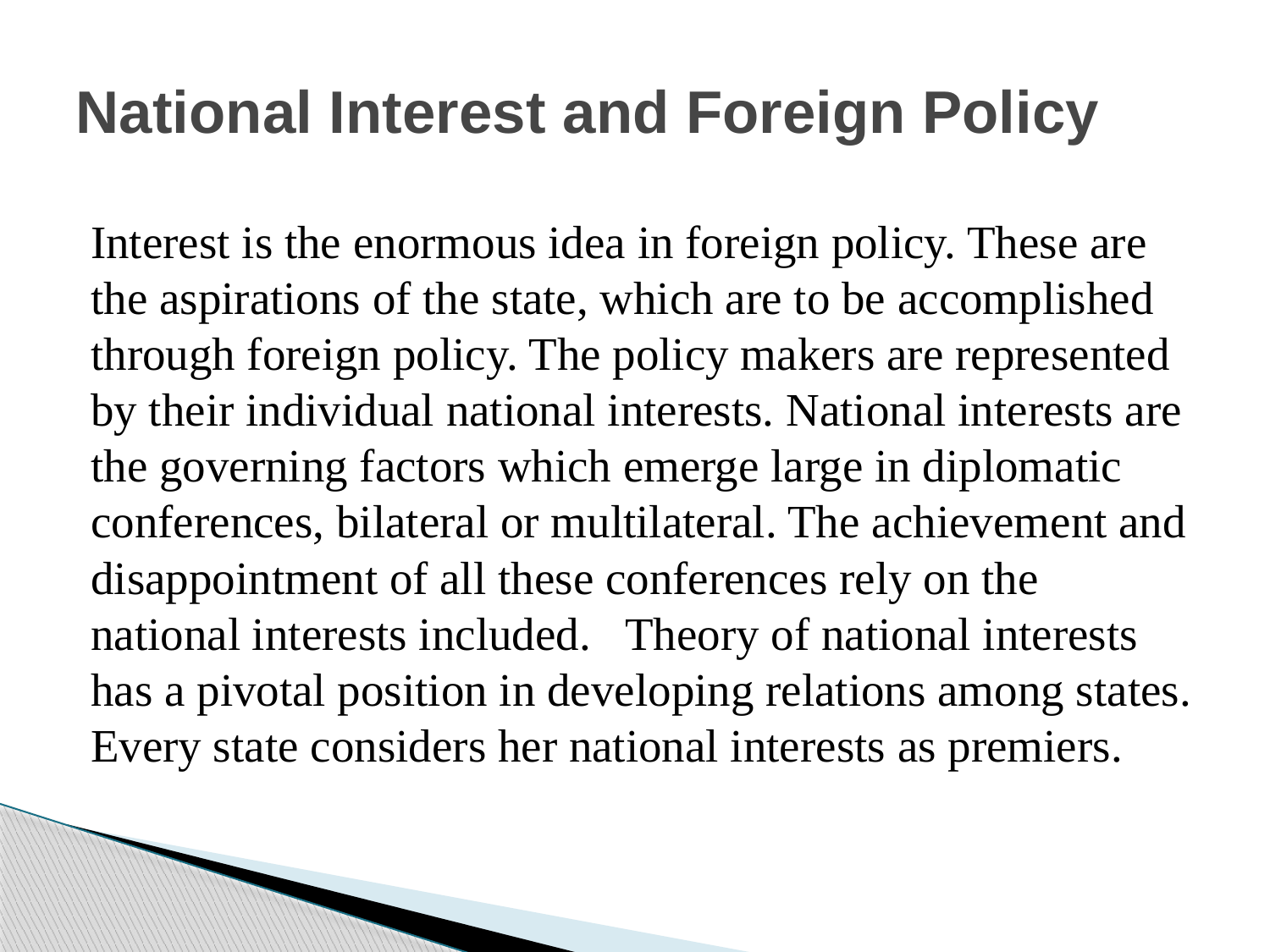

# National Interest and Foreign Policy
Interest is the enormous idea in foreign policy. These are the aspirations of the state, which are to be accomplished through foreign policy. The policy makers are represented by their individual national interests. National interests are the governing factors which emerge large in diplomatic conferences, bilateral or multilateral. The achievement and disappointment of all these conferences rely on the national interests included.   Theory of national interests has a pivotal position in developing relations among states. Every state considers her national interests as premiers.